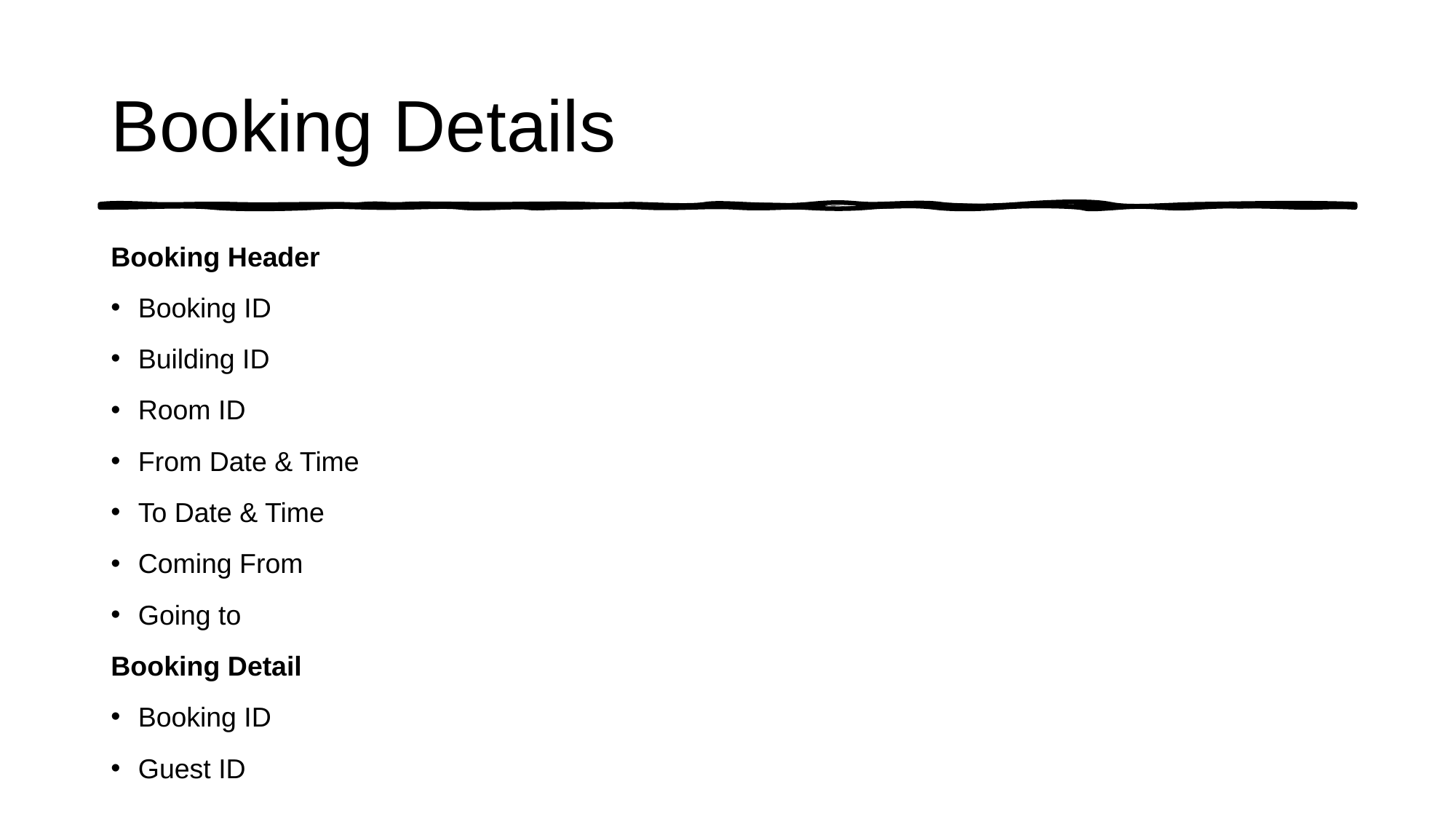

# Booking Details
Booking Header
Booking ID
Building ID
Room ID
From Date & Time
To Date & Time
Coming From
Going to
Booking Detail
Booking ID
Guest ID